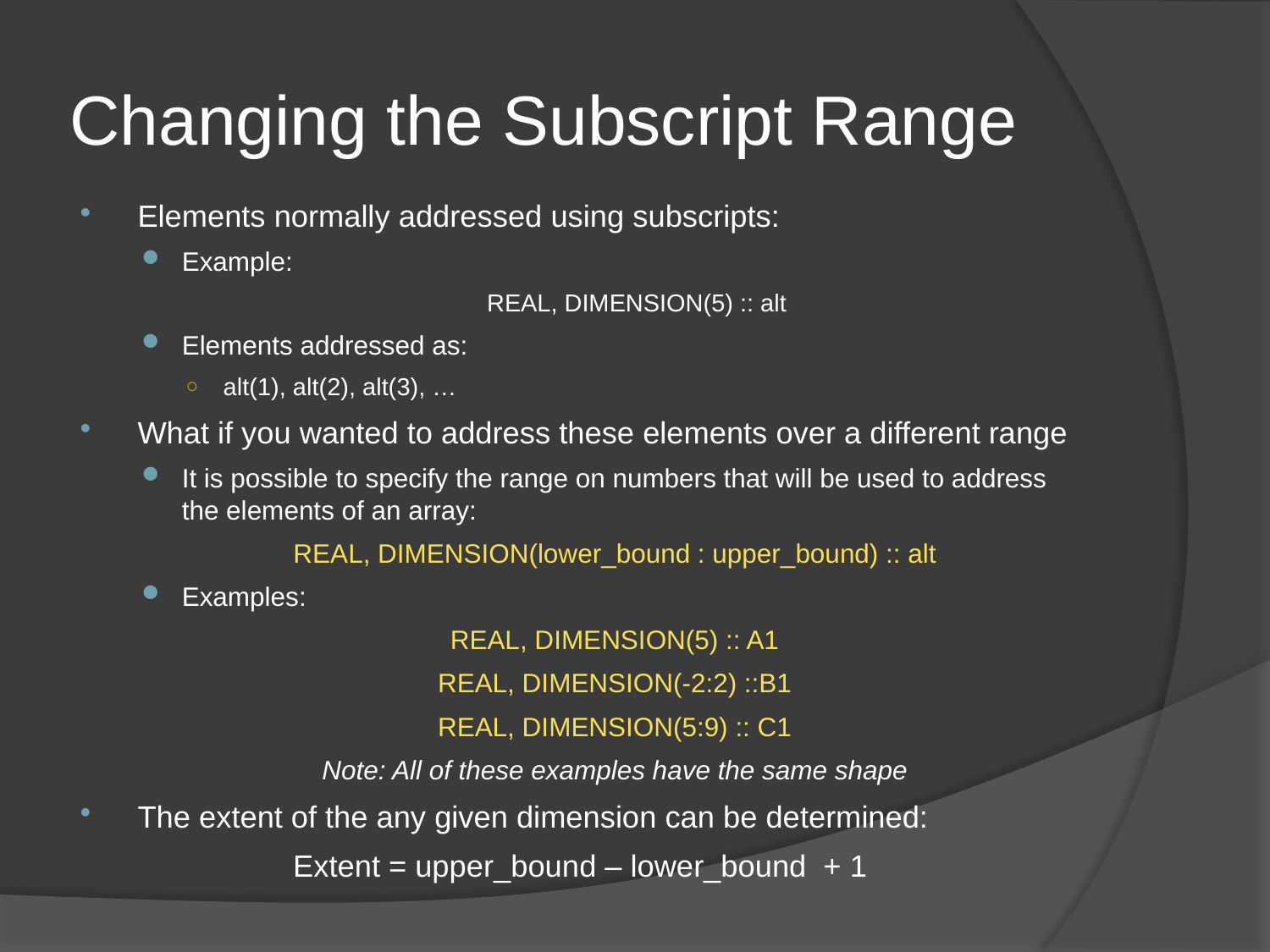

# Changing the Subscript Range
Elements normally addressed using subscripts:
Example:
REAL, DIMENSION(5) :: alt
Elements addressed as:
alt(1), alt(2), alt(3), …
What if you wanted to address these elements over a different range
It is possible to specify the range on numbers that will be used to address the elements of an array:
REAL, DIMENSION(lower_bound : upper_bound) :: alt
Examples:
REAL, DIMENSION(5) :: A1
REAL, DIMENSION(-2:2) ::B1
REAL, DIMENSION(5:9) :: C1
Note: All of these examples have the same shape
The extent of the any given dimension can be determined:
Extent = upper_bound – lower_bound  + 1